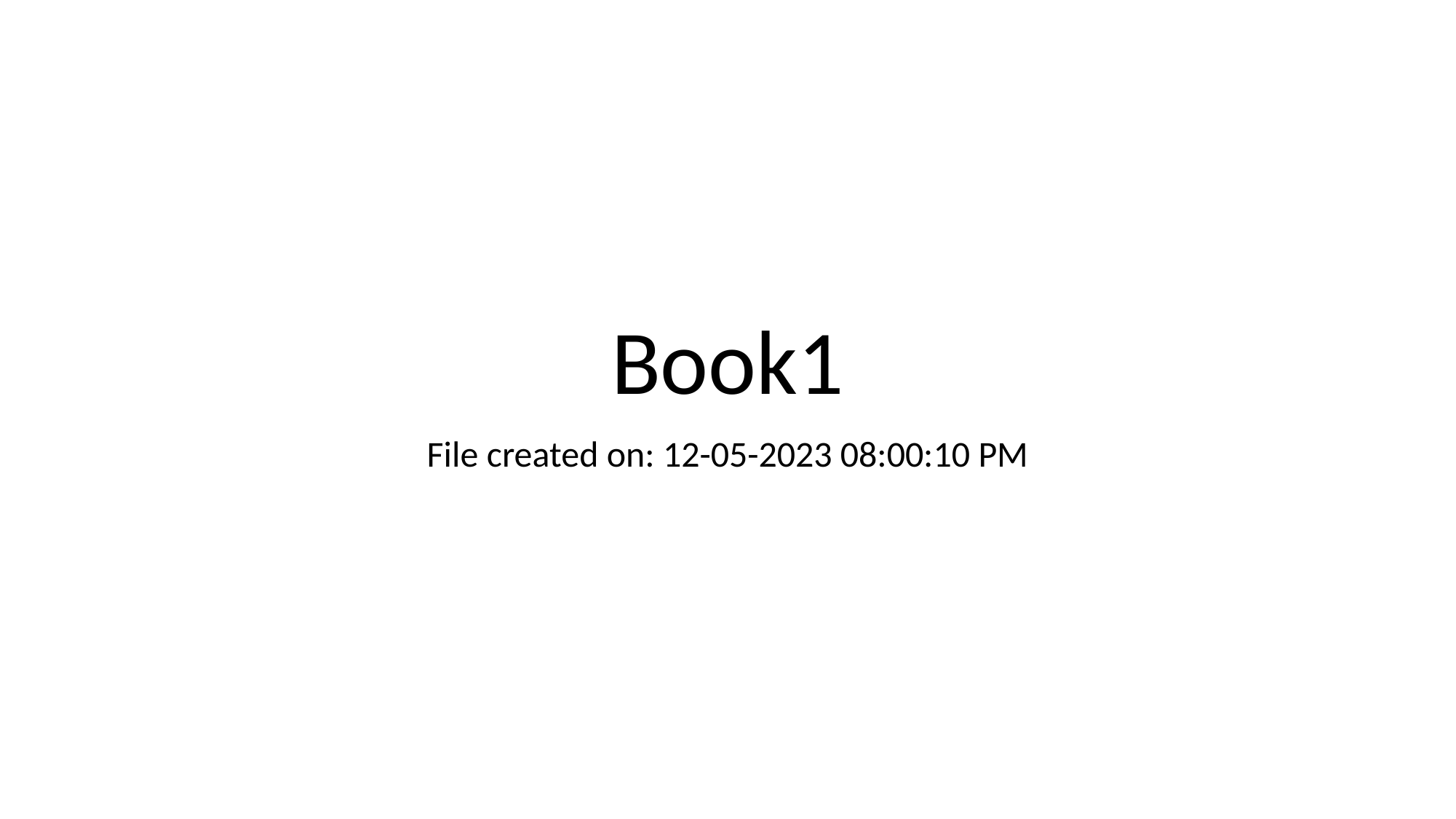

# Book1
File created on: 12-05-2023 08:00:10 PM